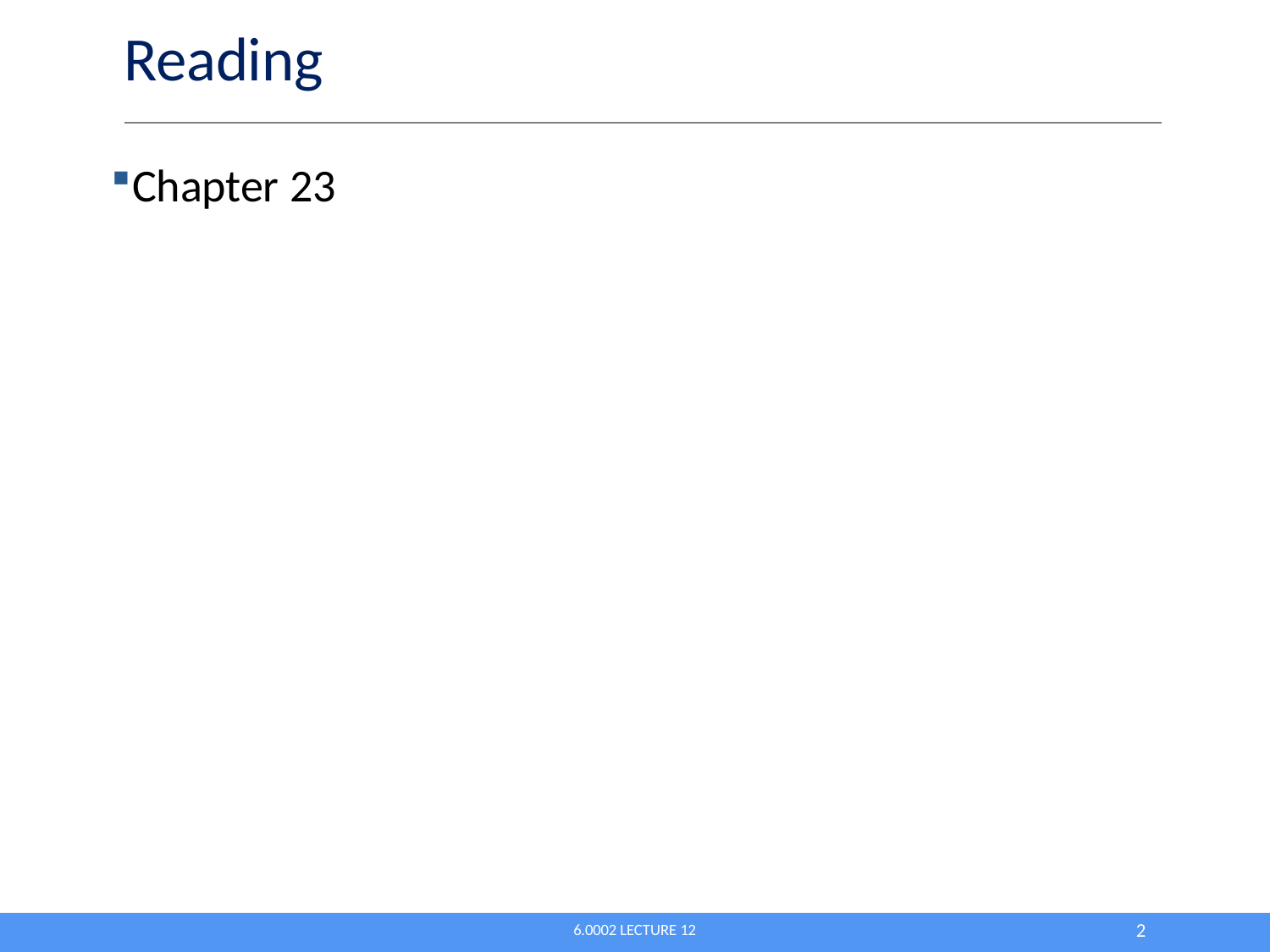

# Reading
Chapter 23
2

6.0002 LECTURE 12